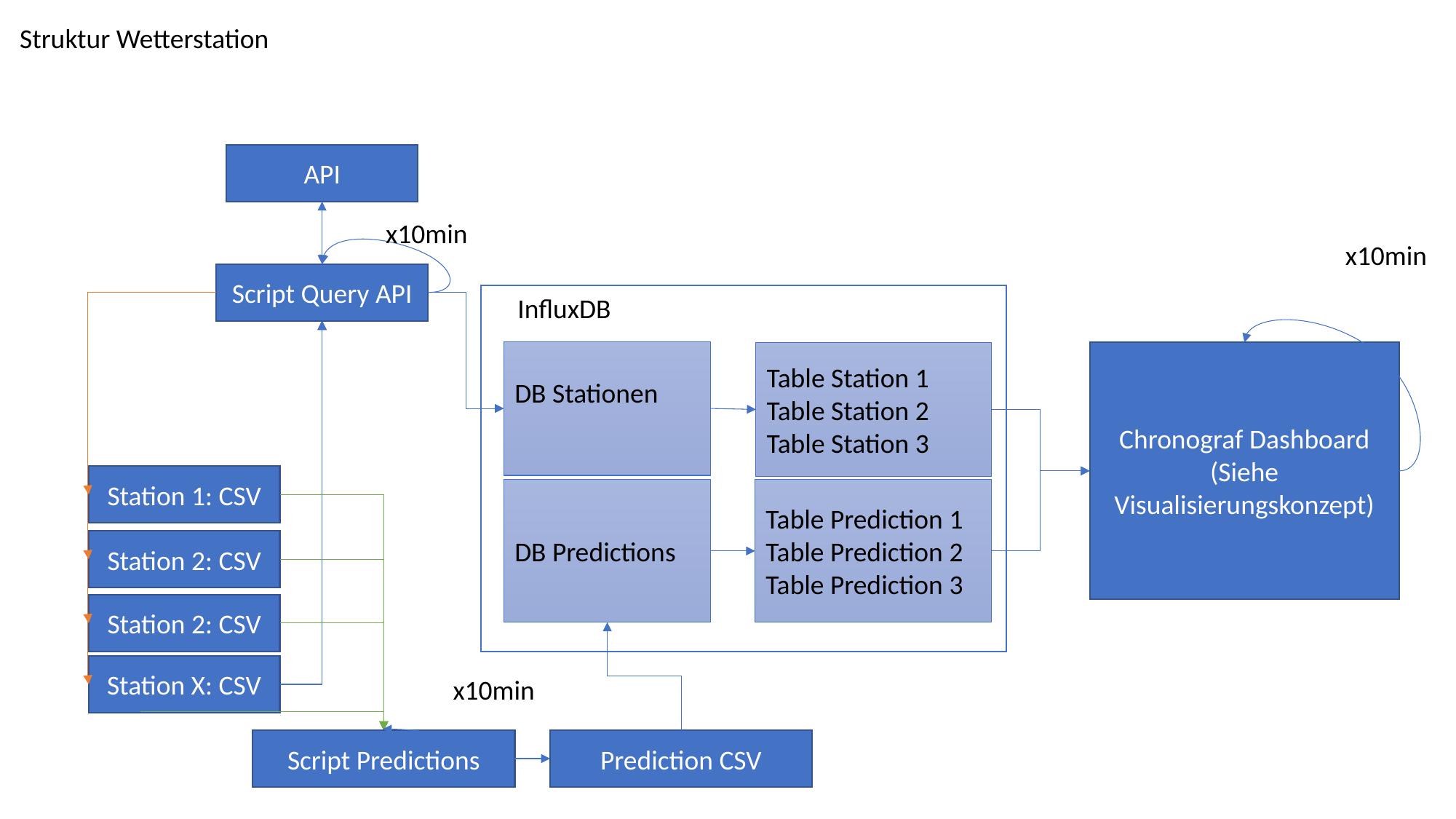

Struktur Wetterstation
API
x10min
x10min
Script Query API

InfluxDB
DB Stationen

Table Station 1
Table Station 2
Table Station 3
Chronograf Dashboard (Siehe Visualisierungskonzept)
Station 1: CSV
DB Predictions
Table Prediction 1
Table Prediction 2
Table Prediction 3
Station 2: CSV
Station 2: CSV
Station X: CSV
x10min
Script Predictions
Prediction CSV